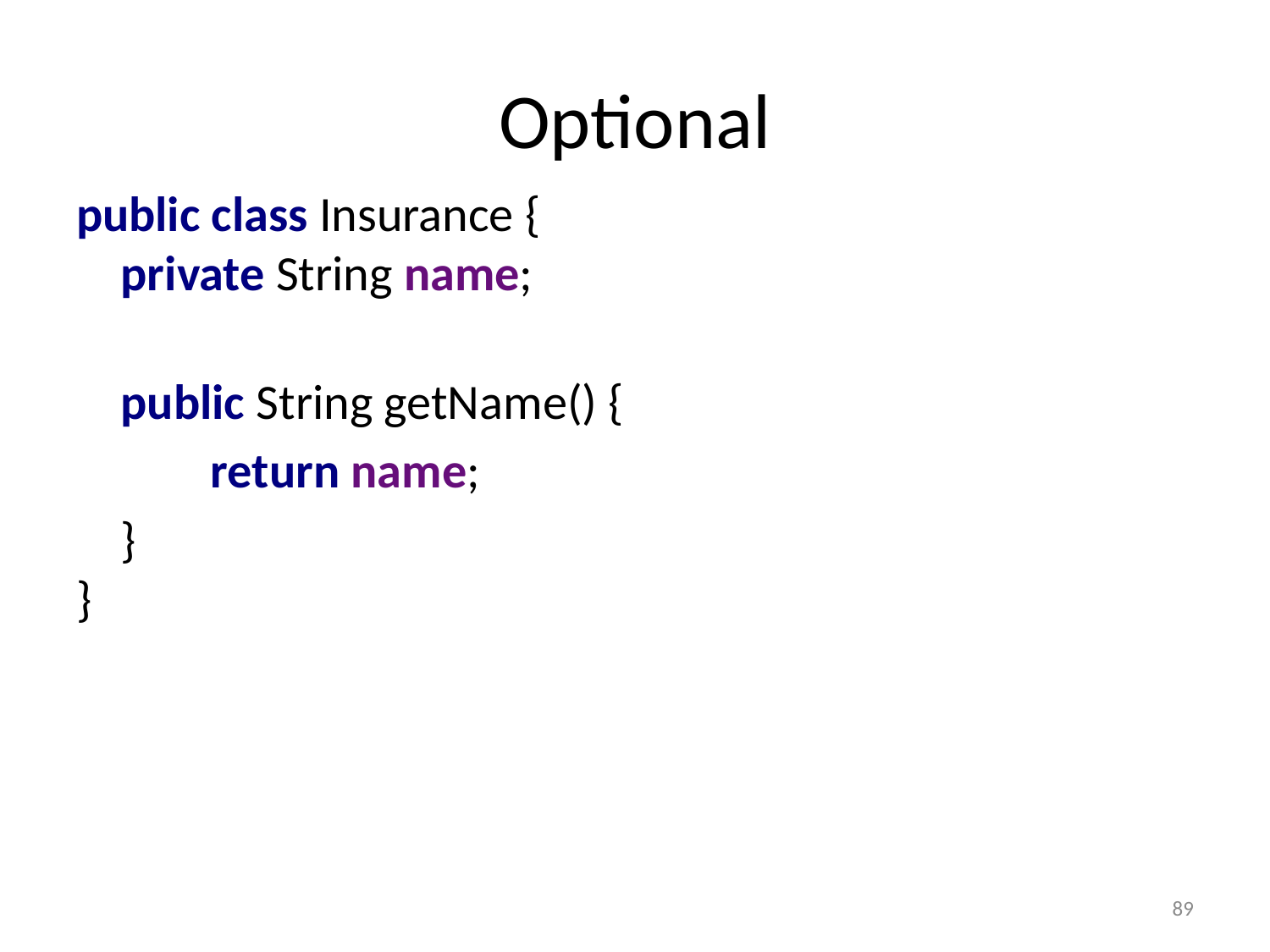

# Optional
public class Insurance {
    private String name;
    public String getName() {
            return name;
    }
}
89